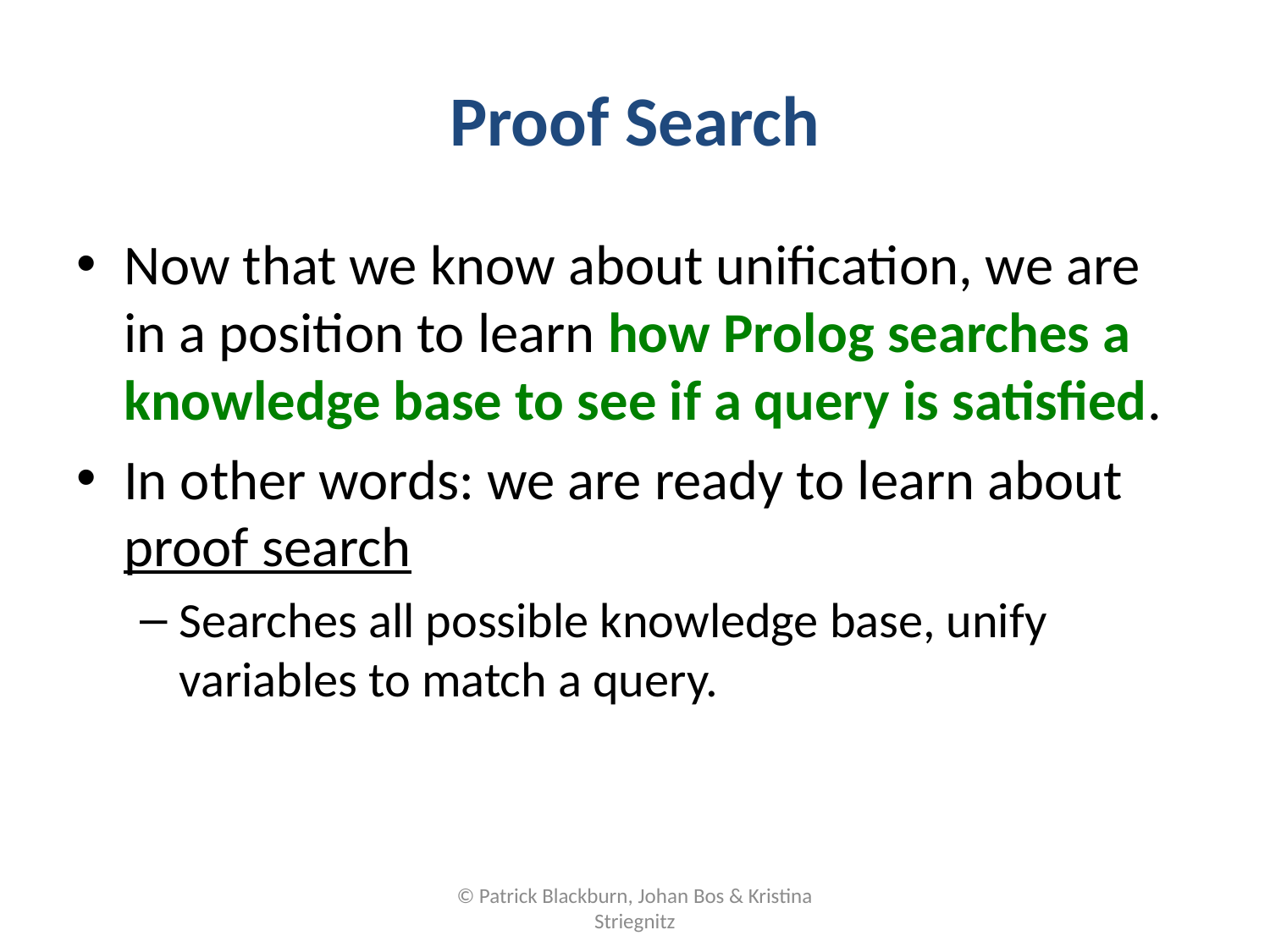

# Proof Search
Now that we know about unification, we are in a position to learn how Prolog searches a knowledge base to see if a query is satisfied.
In other words: we are ready to learn about proof search
Searches all possible knowledge base, unify variables to match a query.
© Patrick Blackburn, Johan Bos & Kristina Striegnitz